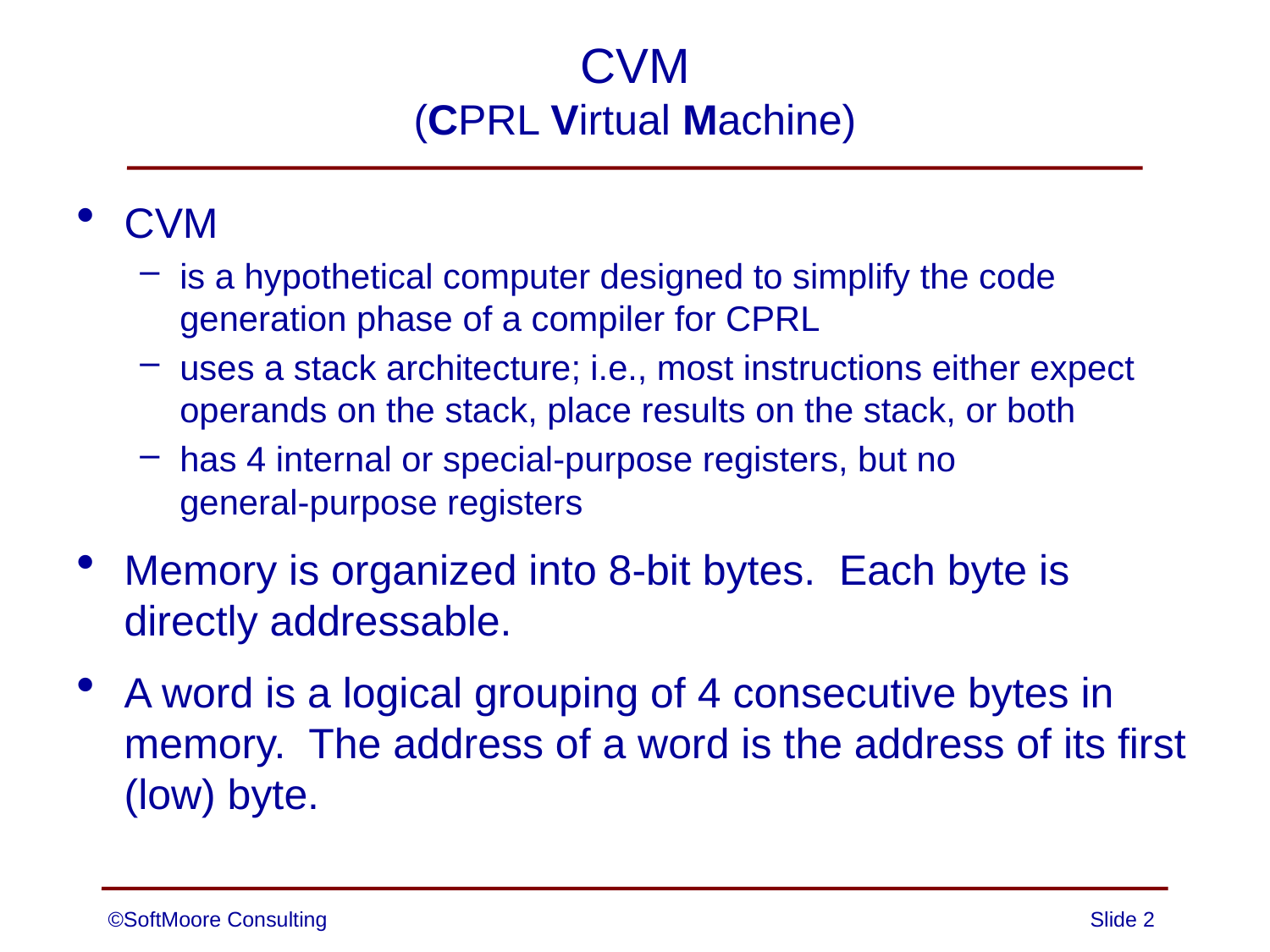

# CVM (CPRL Virtual Machine)
CVM
is a hypothetical computer designed to simplify the code generation phase of a compiler for CPRL
uses a stack architecture; i.e., most instructions either expect operands on the stack, place results on the stack, or both
has 4 internal or special-purpose registers, but no
general-purpose registers
Memory is organized into 8-bit bytes.  Each byte is directly addressable.
A word is a logical grouping of 4 consecutive bytes in memory.  The address of a word is the address of its first (low) byte.
©SoftMoore Consulting
Slide 2